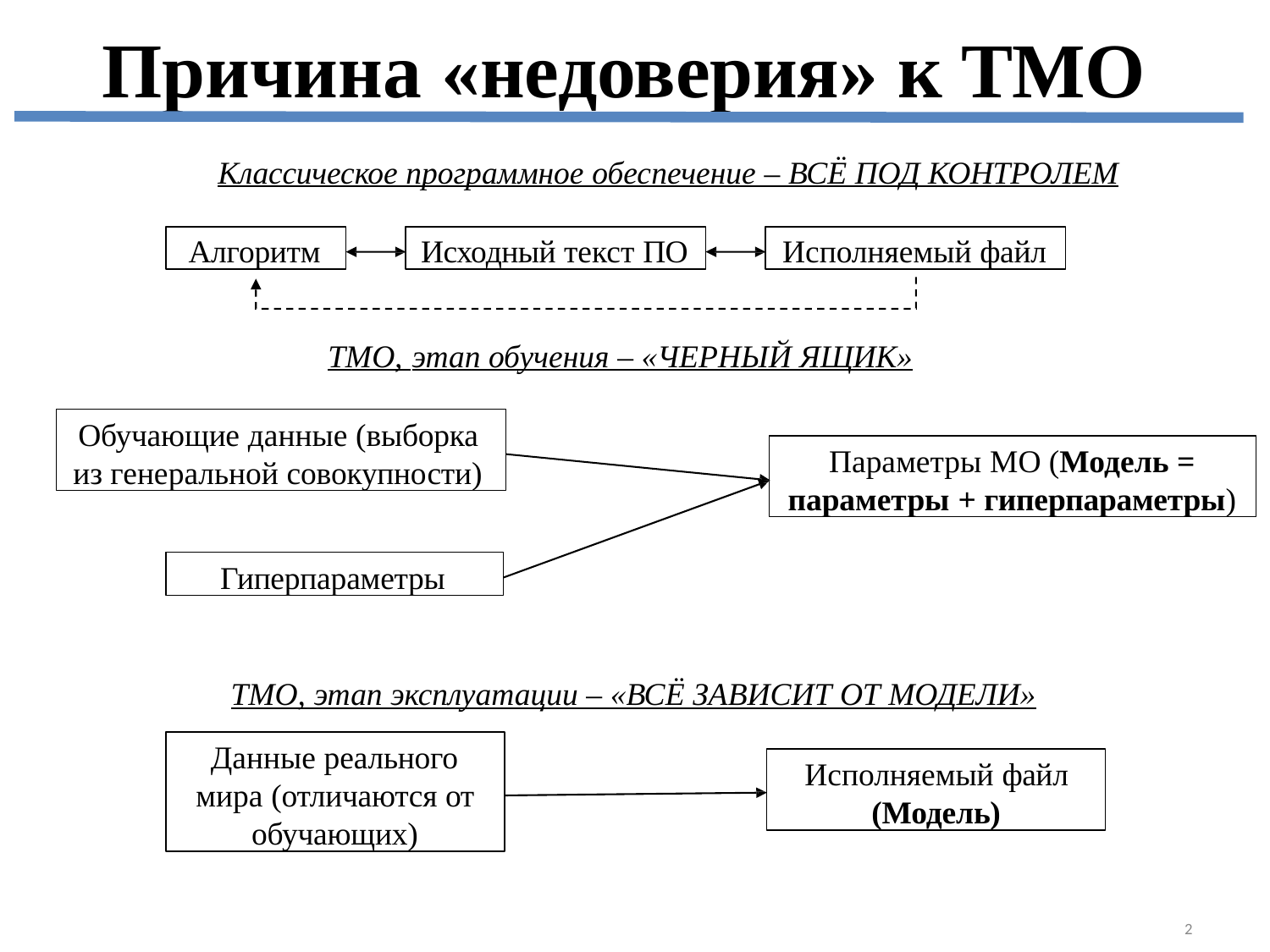

# Причина «недоверия» к ТМО

Классическое программное обеспечение – ВСЁ ПОД КОНТРОЛЕМ
Алгоритм
Исходный текст ПО
Исполняемый файл

ТМО, этап обучения – «ЧЕРНЫЙ ЯЩИК»
Обучающие данные (выборка из генеральной совокупности)
Параметры МО (Модель = параметры + гиперпараметры)

Гиперпараметры
ТМО, этап эксплуатации – «ВСЁ ЗАВИСИТ ОТ МОДЕЛИ»
Данные реального мира (отличаются от обучающих)
Исполняемый файл
(Модель)

2